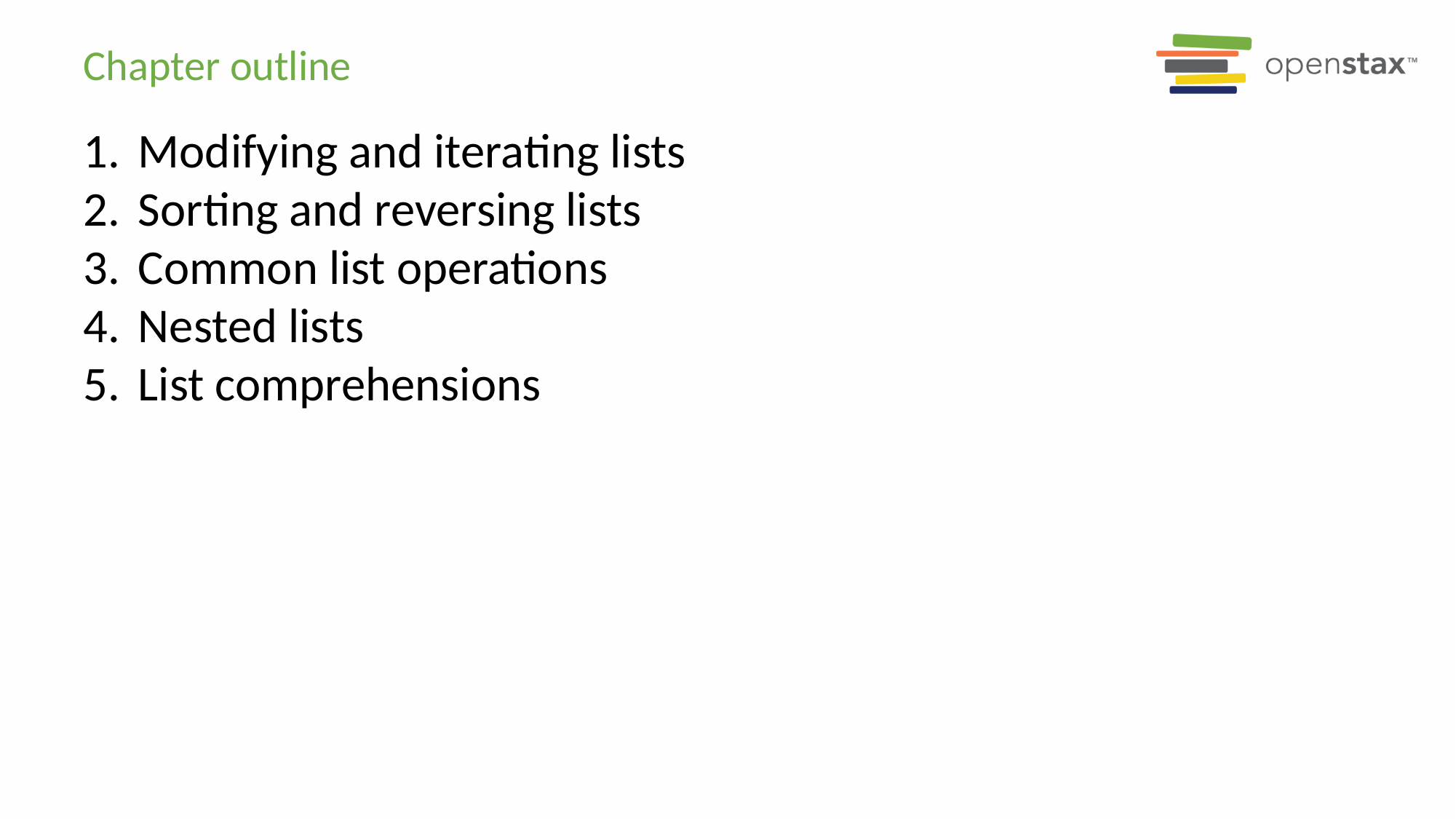

# Chapter outline
Modifying and iterating lists
Sorting and reversing lists
Common list operations
Nested lists
List comprehensions